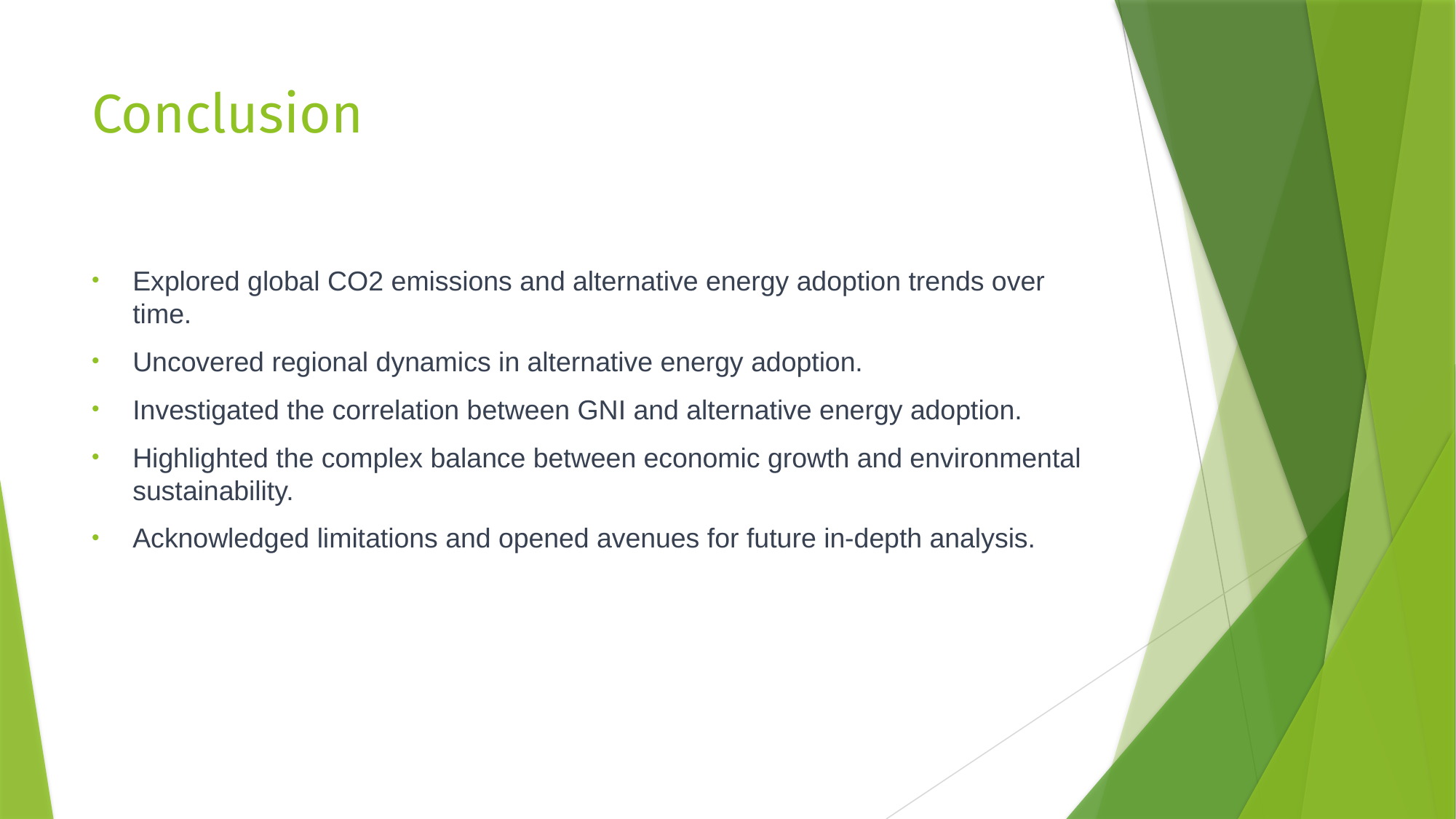

# Conclusion
Explored global CO2 emissions and alternative energy adoption trends over time.
Uncovered regional dynamics in alternative energy adoption.
Investigated the correlation between GNI and alternative energy adoption.
Highlighted the complex balance between economic growth and environmental sustainability.
Acknowledged limitations and opened avenues for future in-depth analysis.